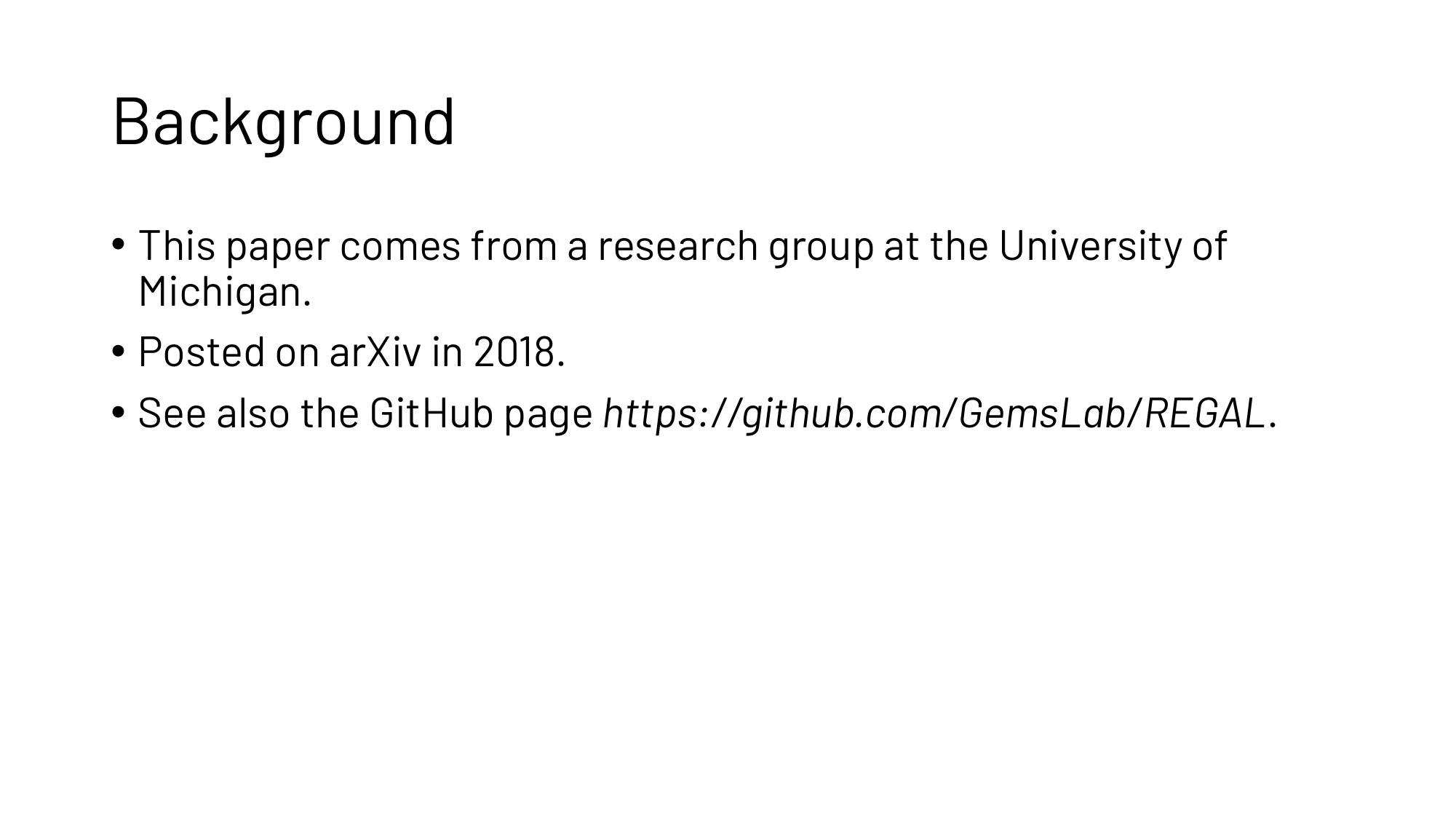

# Background
This paper comes from a research group at the University of Michigan.
Posted on arXiv in 2018.
See also the GitHub page https://github.com/GemsLab/REGAL.